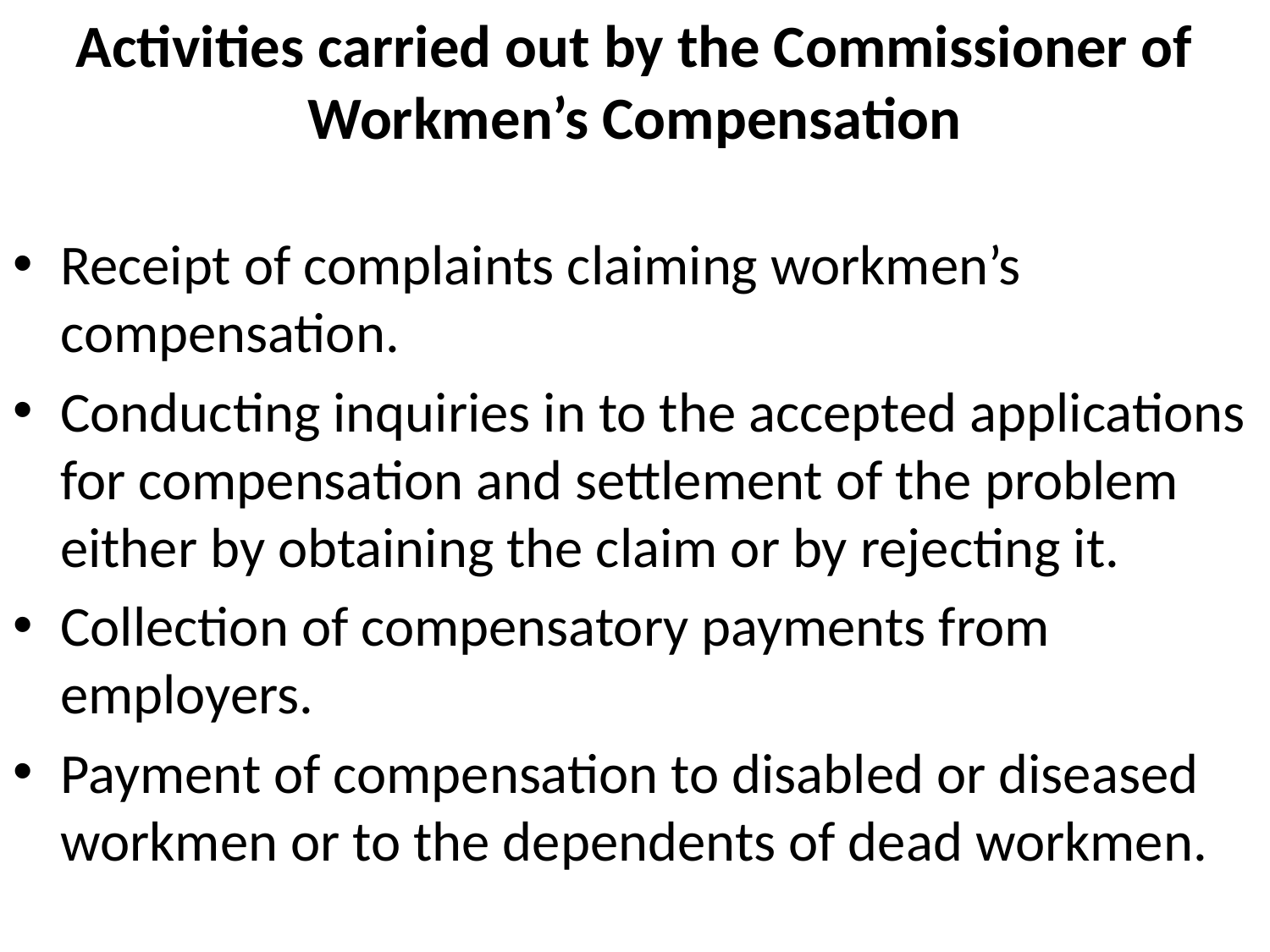

# Activities carried out by the Commissioner of Workmen’s Compensation
Receipt of complaints claiming workmen’s compensation.
Conducting inquiries in to the accepted applications for compensation and settlement of the problem either by obtaining the claim or by rejecting it.
Collection of compensatory payments from employers.
Payment of compensation to disabled or diseased workmen or to the dependents of dead workmen.